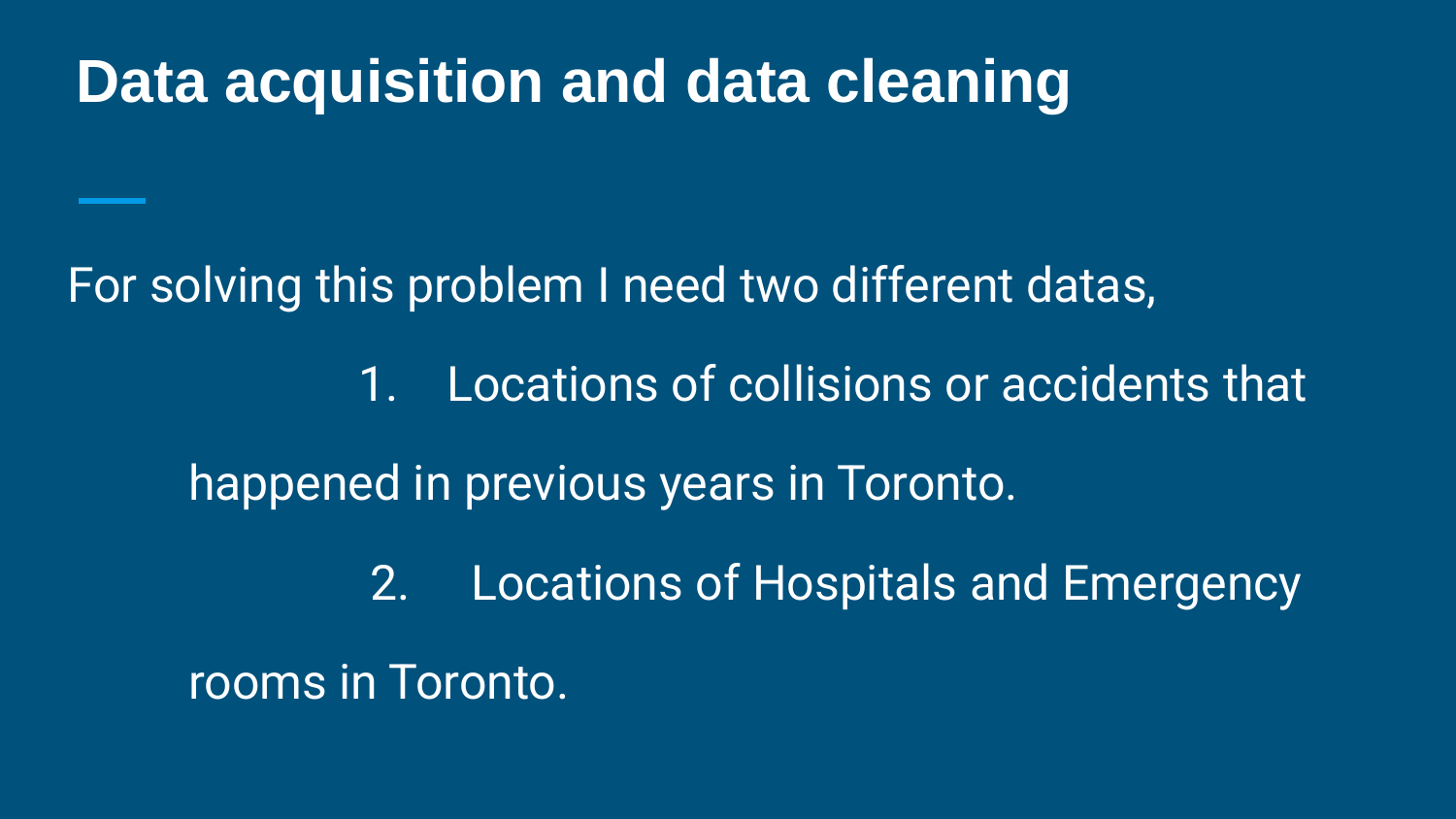

# Data acquisition and data cleaning

For solving this problem I need two different datas,
                        1.    Locations of collisions or accidents that
          happened in previous years in Toronto.
                         2.     Locations of Hospitals and Emergency
          rooms in Toronto.